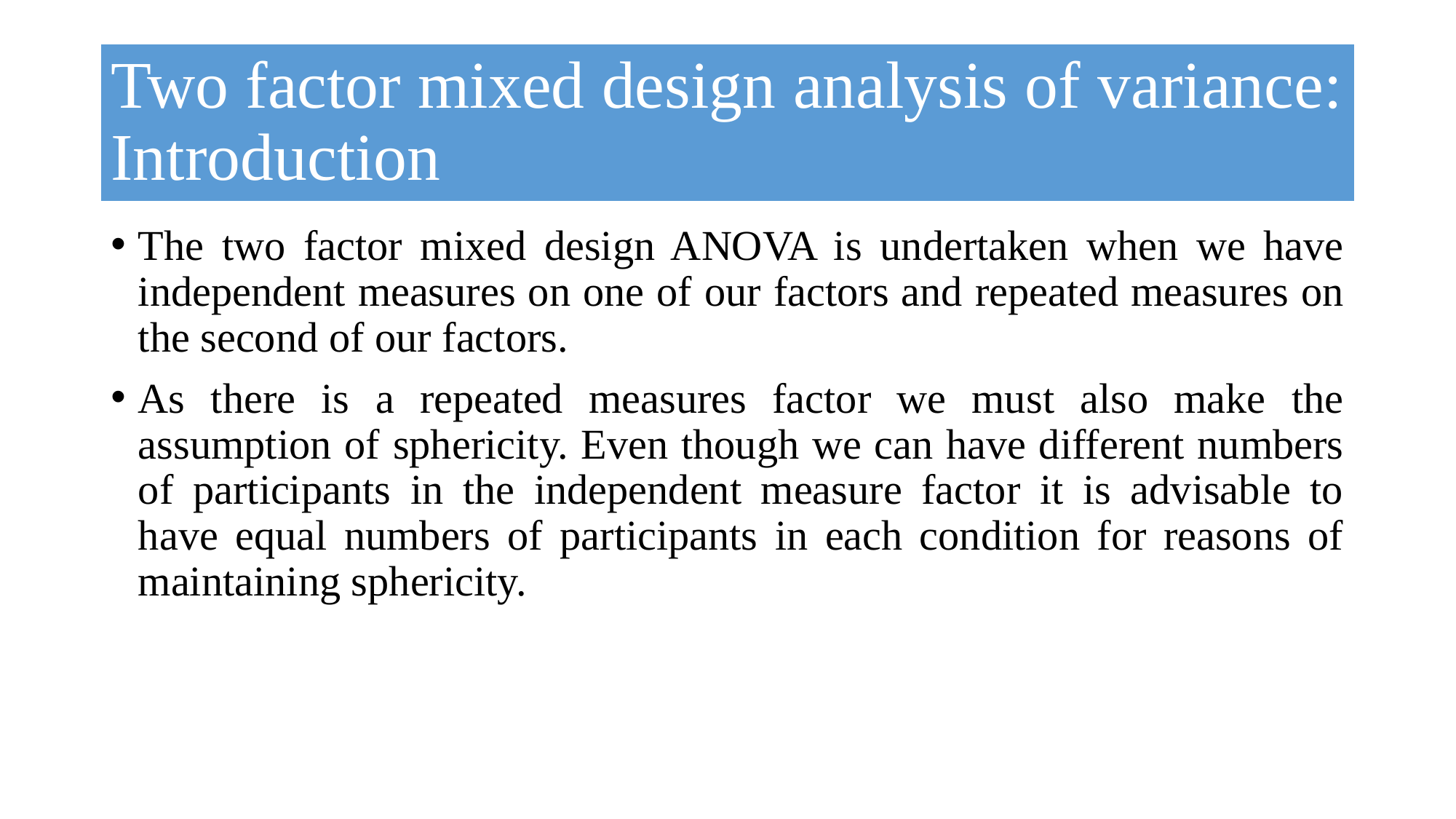

# Two factor mixed design analysis of variance: Introduction
The two factor mixed design ANOVA is undertaken when we have independent measures on one of our factors and repeated measures on the second of our factors.
As there is a repeated measures factor we must also make the assumption of sphericity. Even though we can have different numbers of participants in the independent measure factor it is advisable to have equal numbers of participants in each condition for reasons of maintaining sphericity.